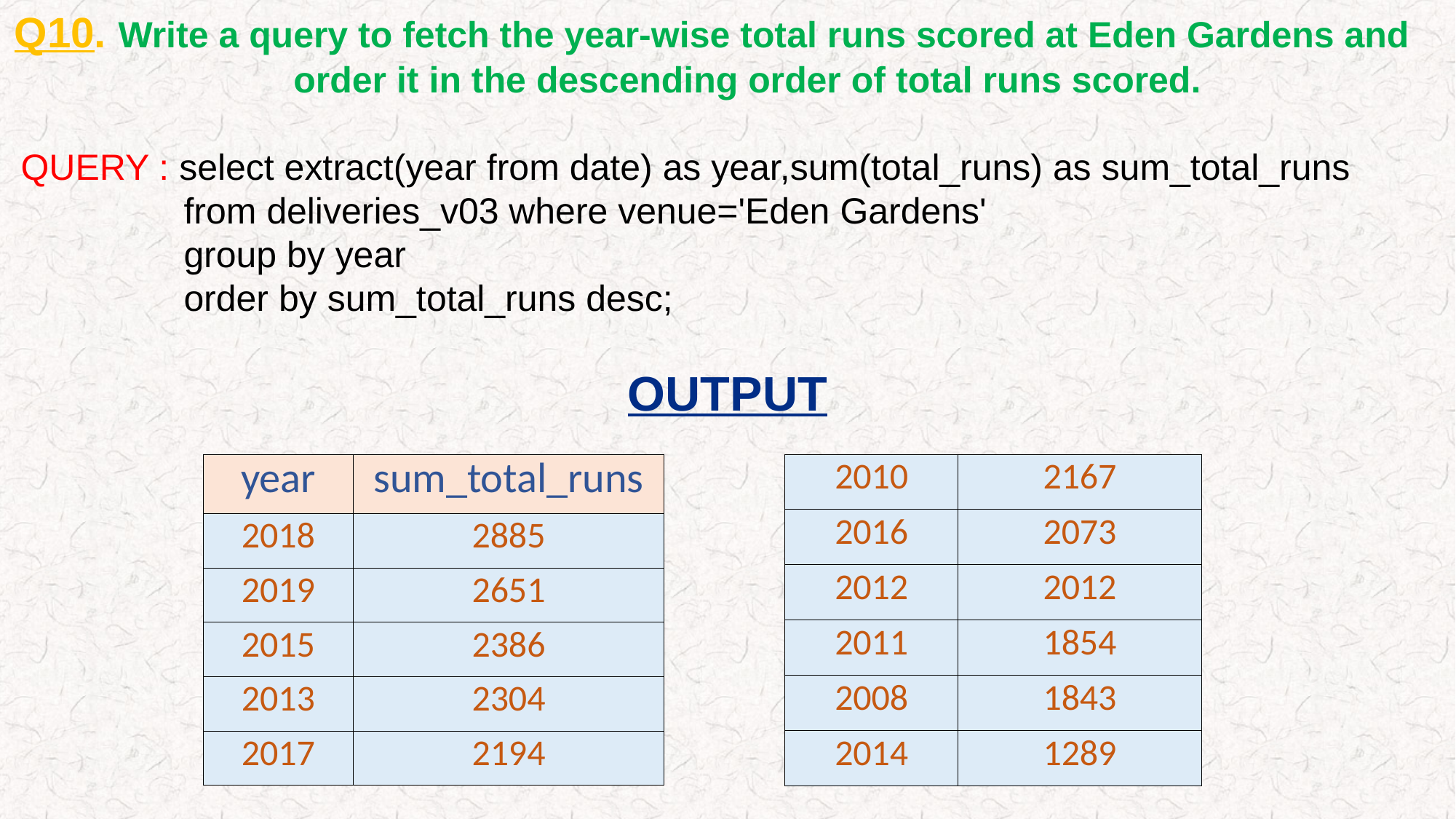

Q10. Write a query to fetch the year-wise total runs scored at Eden Gardens and        order it in the descending order of total runs scored.

 QUERY : select extract(year from date) as year,sum(total_runs) as sum_total_runs
                 from deliveries_v03 where venue='Eden Gardens'
                 group by year
                 order by sum_total_runs desc;

OUTPUT

| year | sum\_total\_runs |
| --- | --- |
| 2018 | 2885 |
| 2019 | 2651 |
| 2015 | 2386 |
| 2013 | 2304 |
| 2017 | 2194 |
| 2010 | 2167 |
| --- | --- |
| 2016 | 2073 |
| 2012 | 2012 |
| 2011 | 1854 |
| 2008 | 1843 |
| 2014 | 1289 |